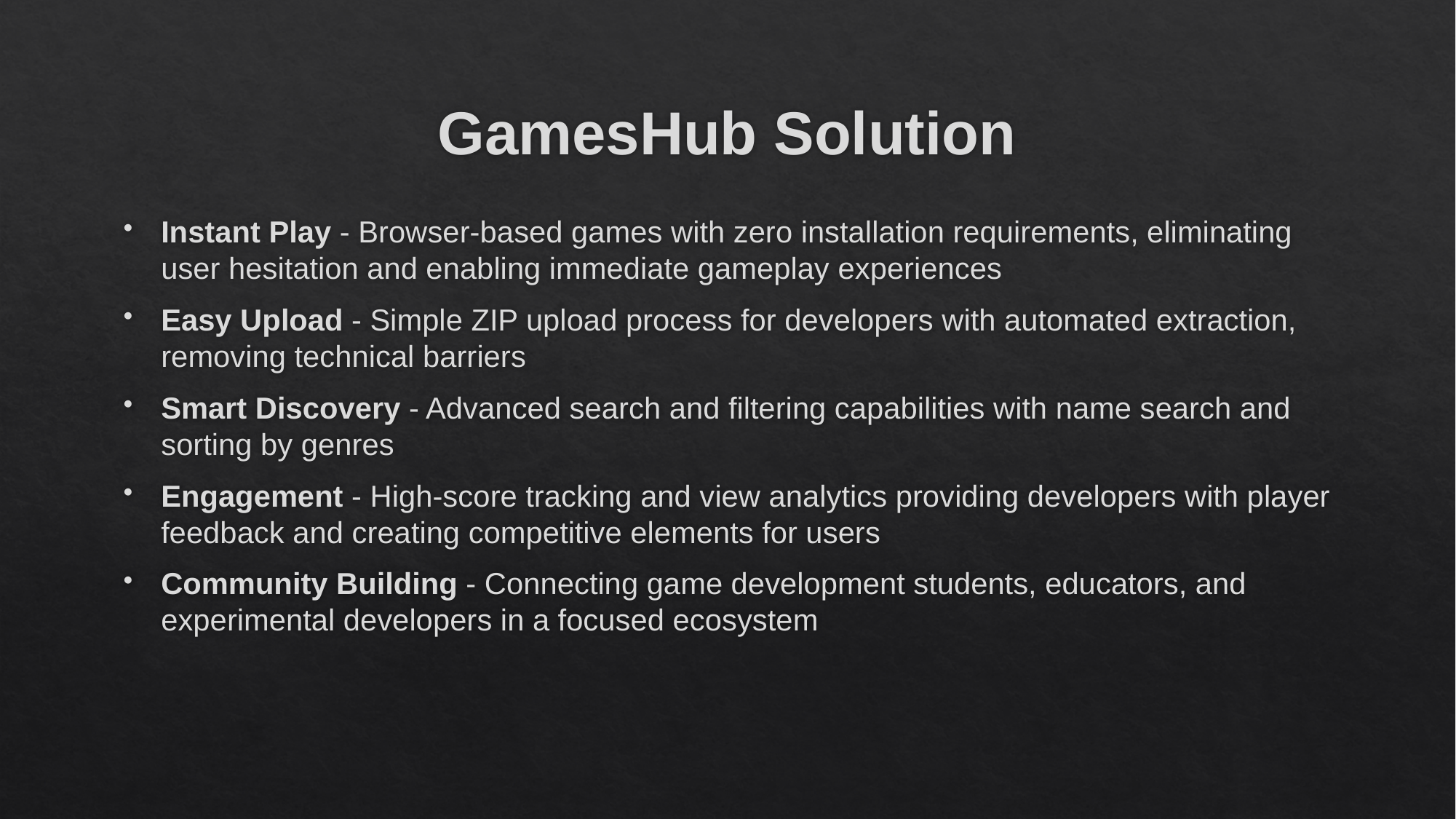

# GamesHub Solution
Instant Play - Browser-based games with zero installation requirements, eliminating user hesitation and enabling immediate gameplay experiences
Easy Upload - Simple ZIP upload process for developers with automated extraction, removing technical barriers
Smart Discovery - Advanced search and filtering capabilities with name search and sorting by genres
Engagement - High-score tracking and view analytics providing developers with player feedback and creating competitive elements for users
Community Building - Connecting game development students, educators, and experimental developers in a focused ecosystem